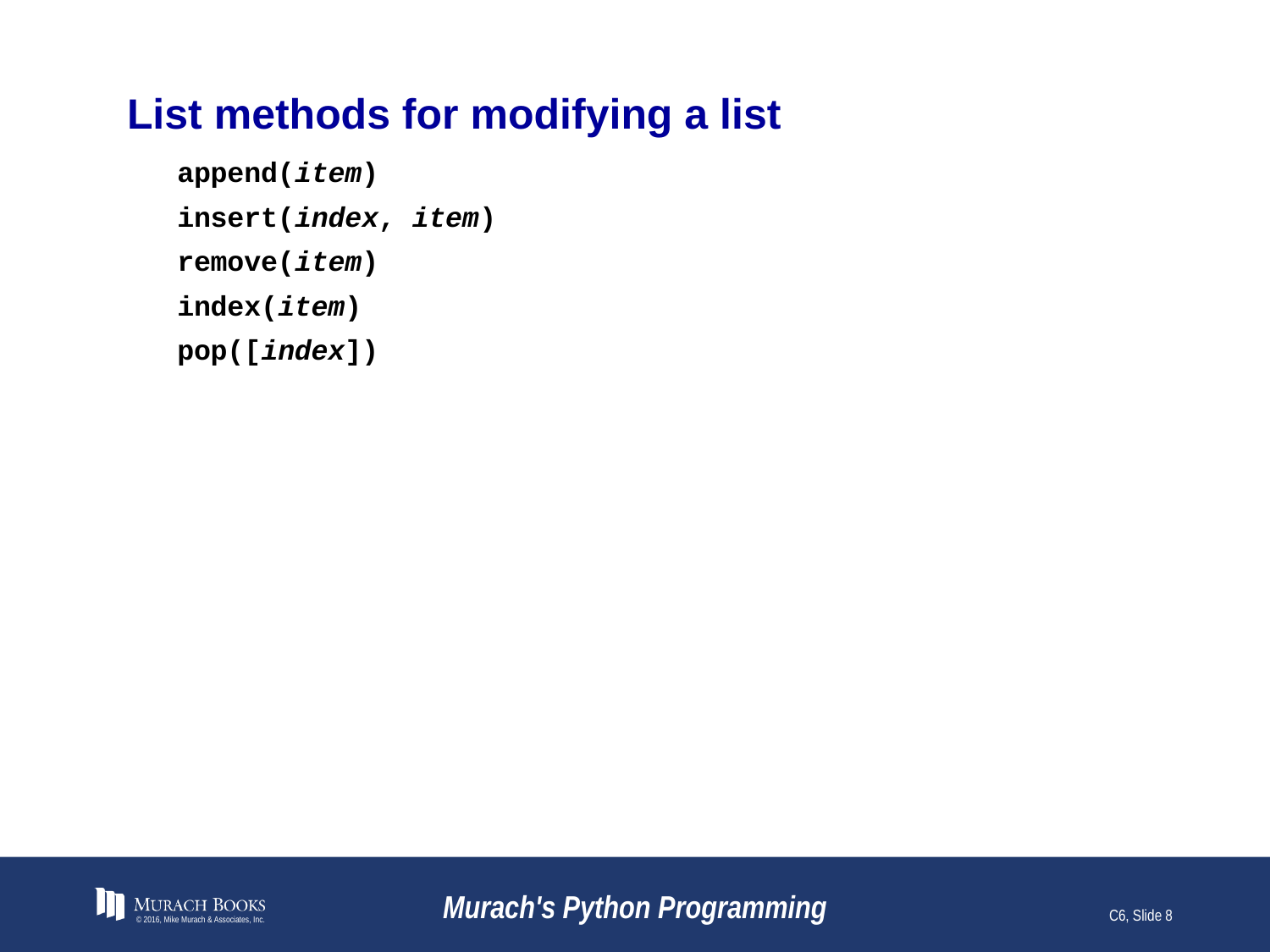

# List methods for modifying a list
append(item)
insert(index, item)
remove(item)
index(item)
pop([index])

© 2016, Mike Murach & Associates, Inc.
Murach's Python Programming

C6, Slide 8